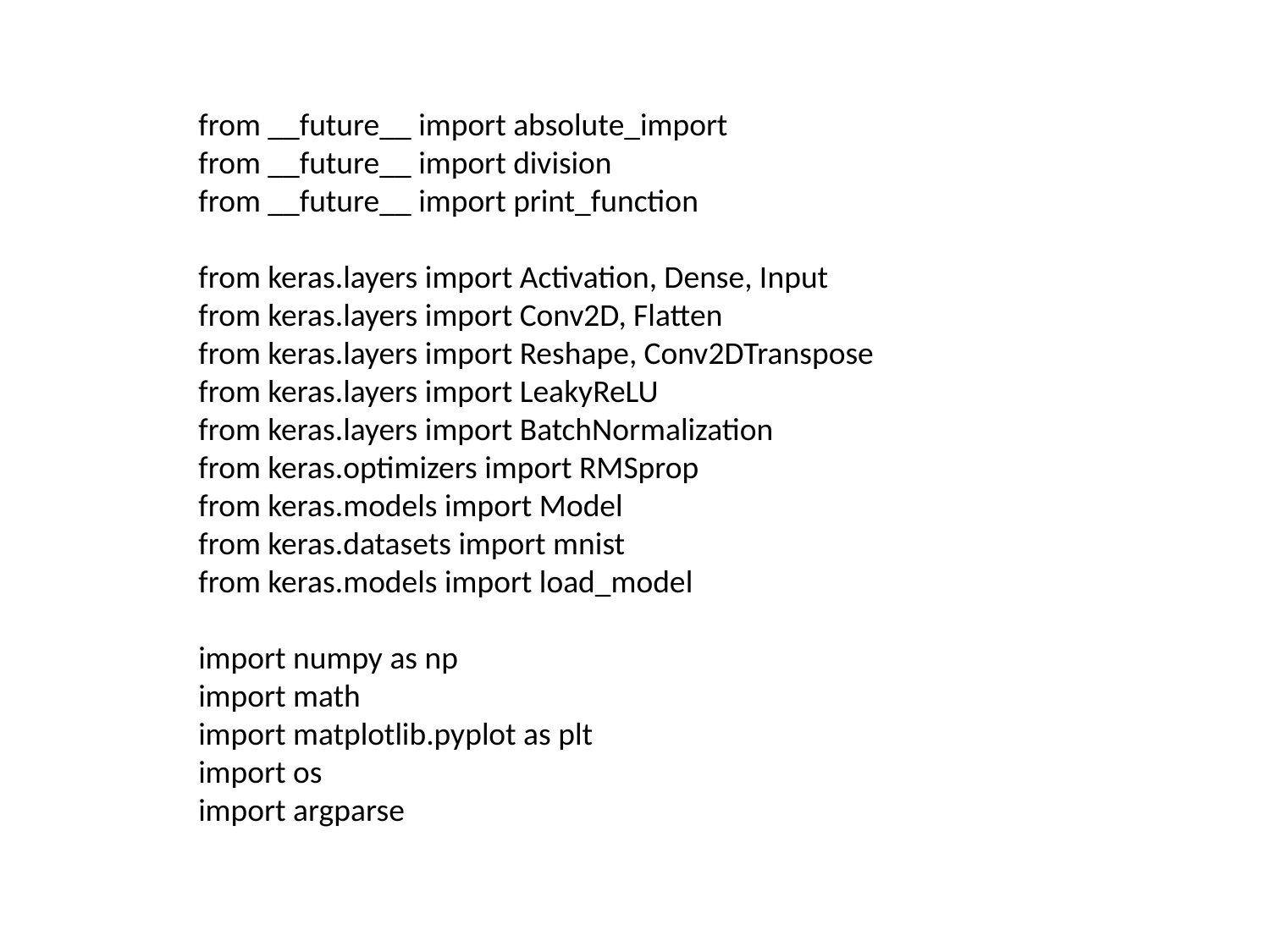

from __future__ import absolute_import
from __future__ import division
from __future__ import print_function

from keras.layers import Activation, Dense, Input
from keras.layers import Conv2D, Flatten
from keras.layers import Reshape, Conv2DTranspose
from keras.layers import LeakyReLU
from keras.layers import BatchNormalization
from keras.optimizers import RMSprop
from keras.models import Model
from keras.datasets import mnist
from keras.models import load_model

import numpy as np
import math
import matplotlib.pyplot as plt
import os
import argparse